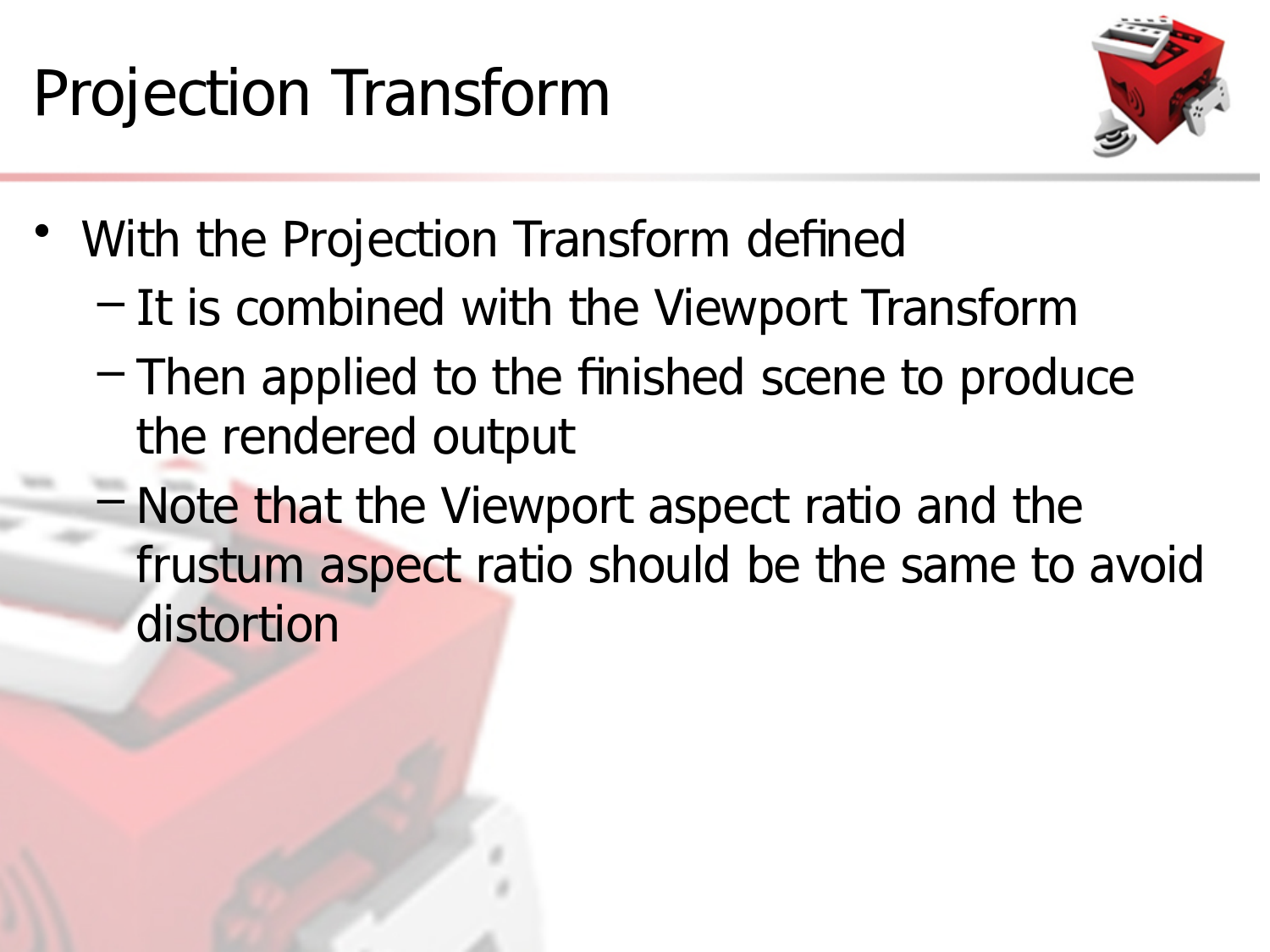

# Projection Transform
With the Projection Transform defined
It is combined with the Viewport Transform
Then applied to the finished scene to produce the rendered output
Note that the Viewport aspect ratio and the frustum aspect ratio should be the same to avoid distortion